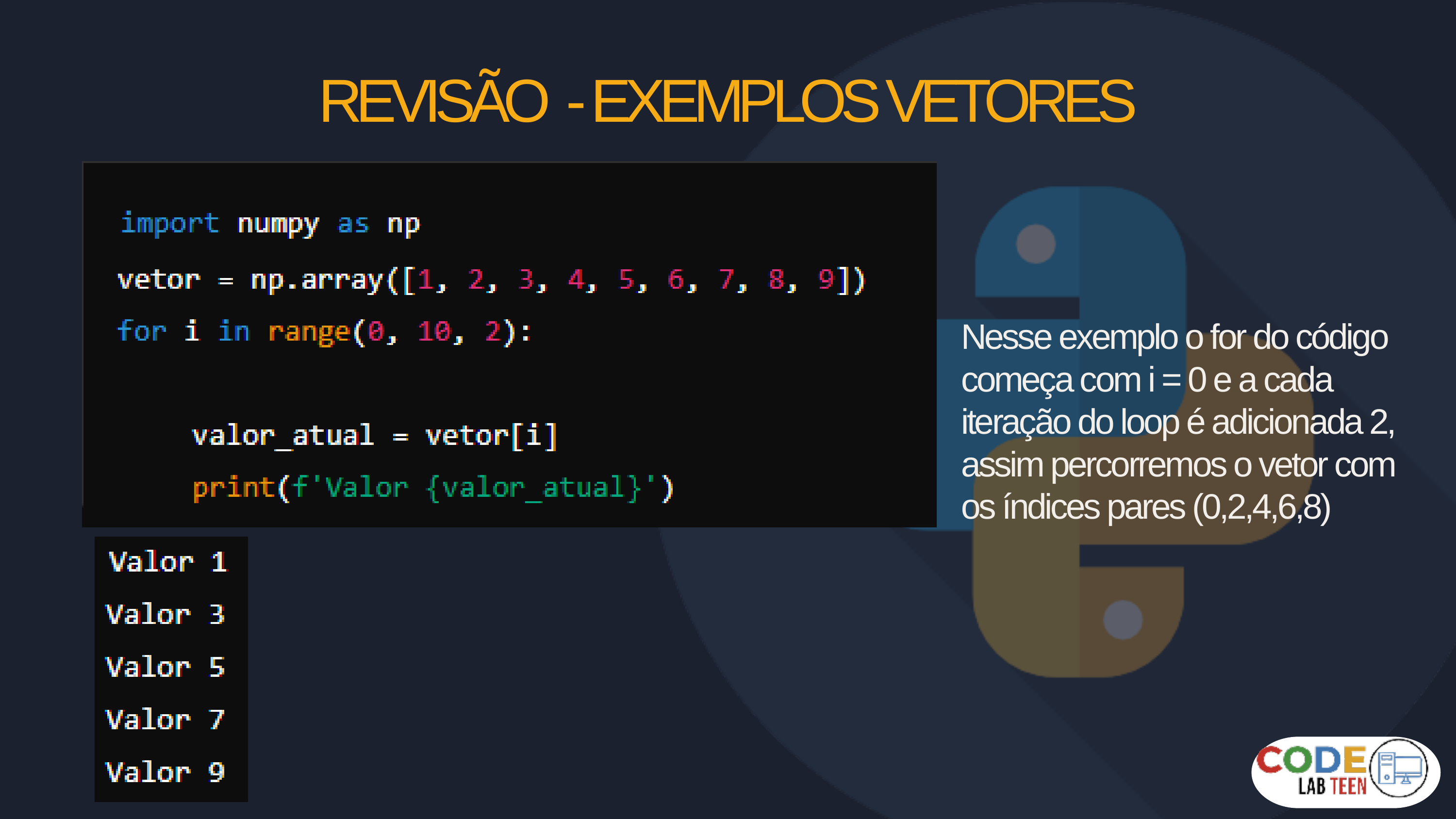

REVISÃO  - EXEMPLOS VETORES

Nesse exemplo o for do código começa com i = 0 e a cada iteração do loop é adicionada 2, assim percorremos o vetor com os índices pares (0,2,4,6,8)